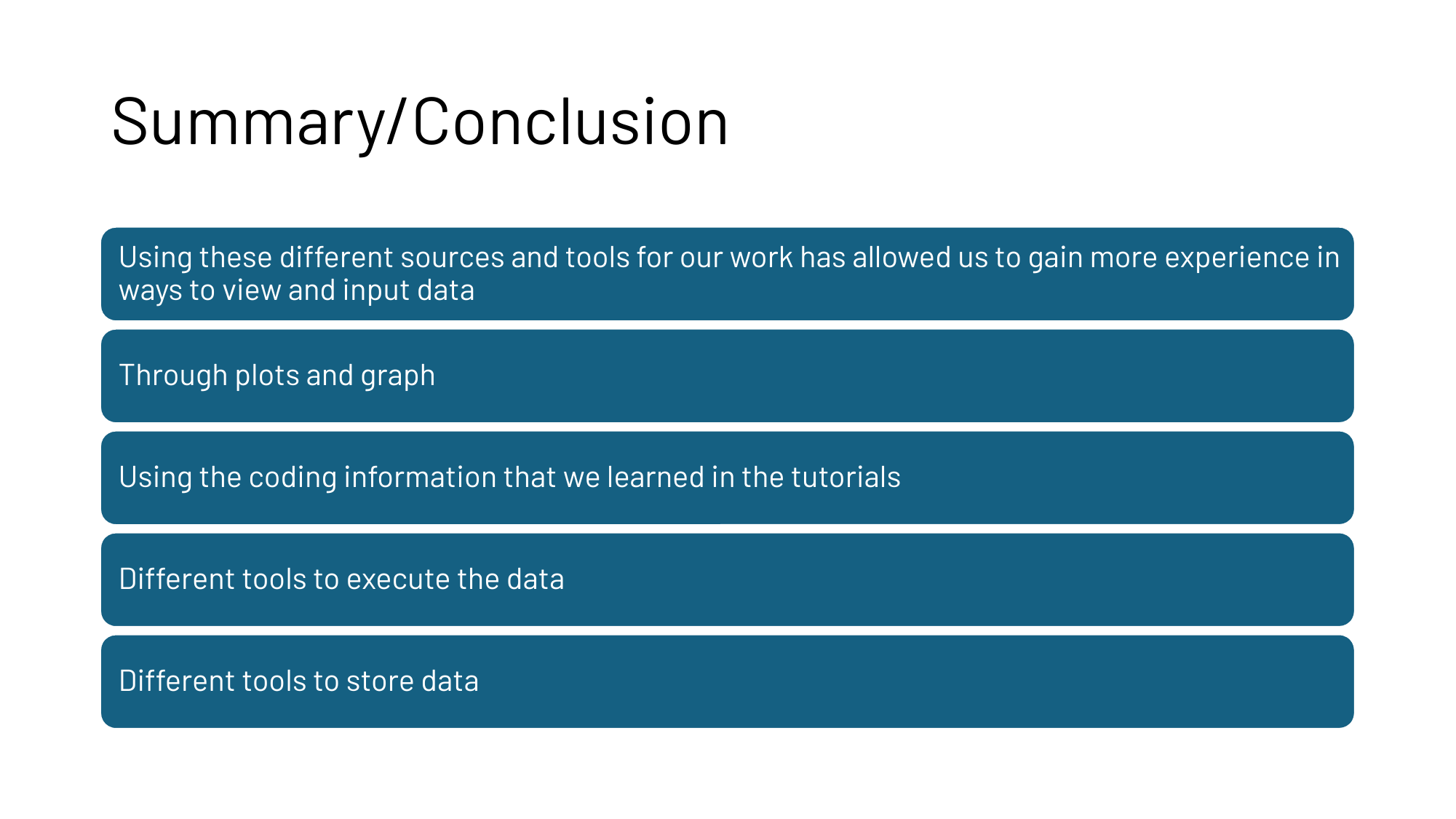

# Summary/Conclusion
Using these different sources and tools for our work has allowed us to gain more experience in ways to view and input data
Through plots and graph
Using the coding information that we learned in the tutorials
Different tools to execute the data
Different tools to store data